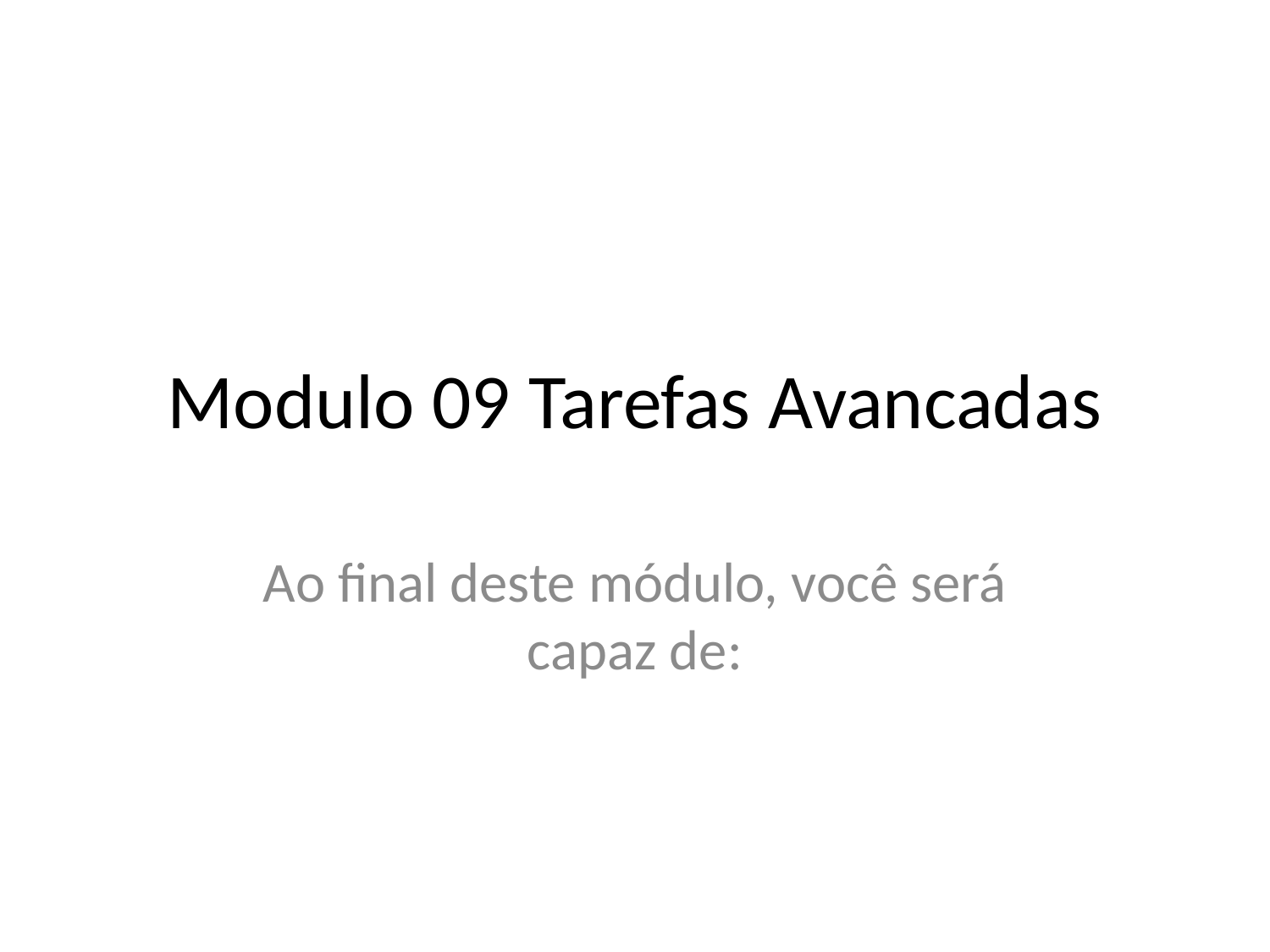

# Modulo 09 Tarefas Avancadas
Ao final deste módulo, você será capaz de: